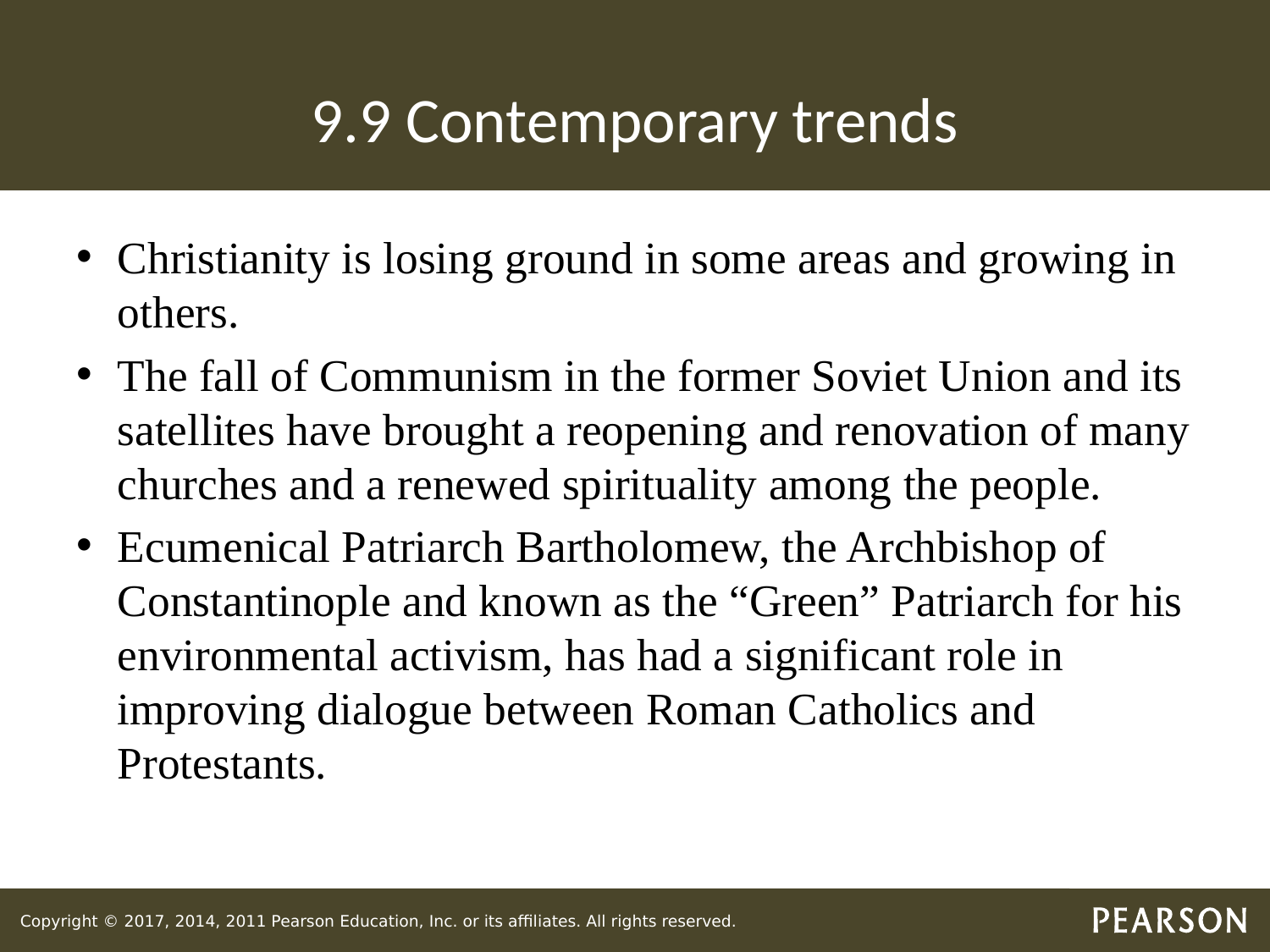

# 9.9 Contemporary trends
Christianity is losing ground in some areas and growing in others.
The fall of Communism in the former Soviet Union and its satellites have brought a reopening and renovation of many churches and a renewed spirituality among the people.
Ecumenical Patriarch Bartholomew, the Archbishop of Constantinople and known as the “Green” Patriarch for his environmental activism, has had a significant role in improving dialogue between Roman Catholics and Protestants.